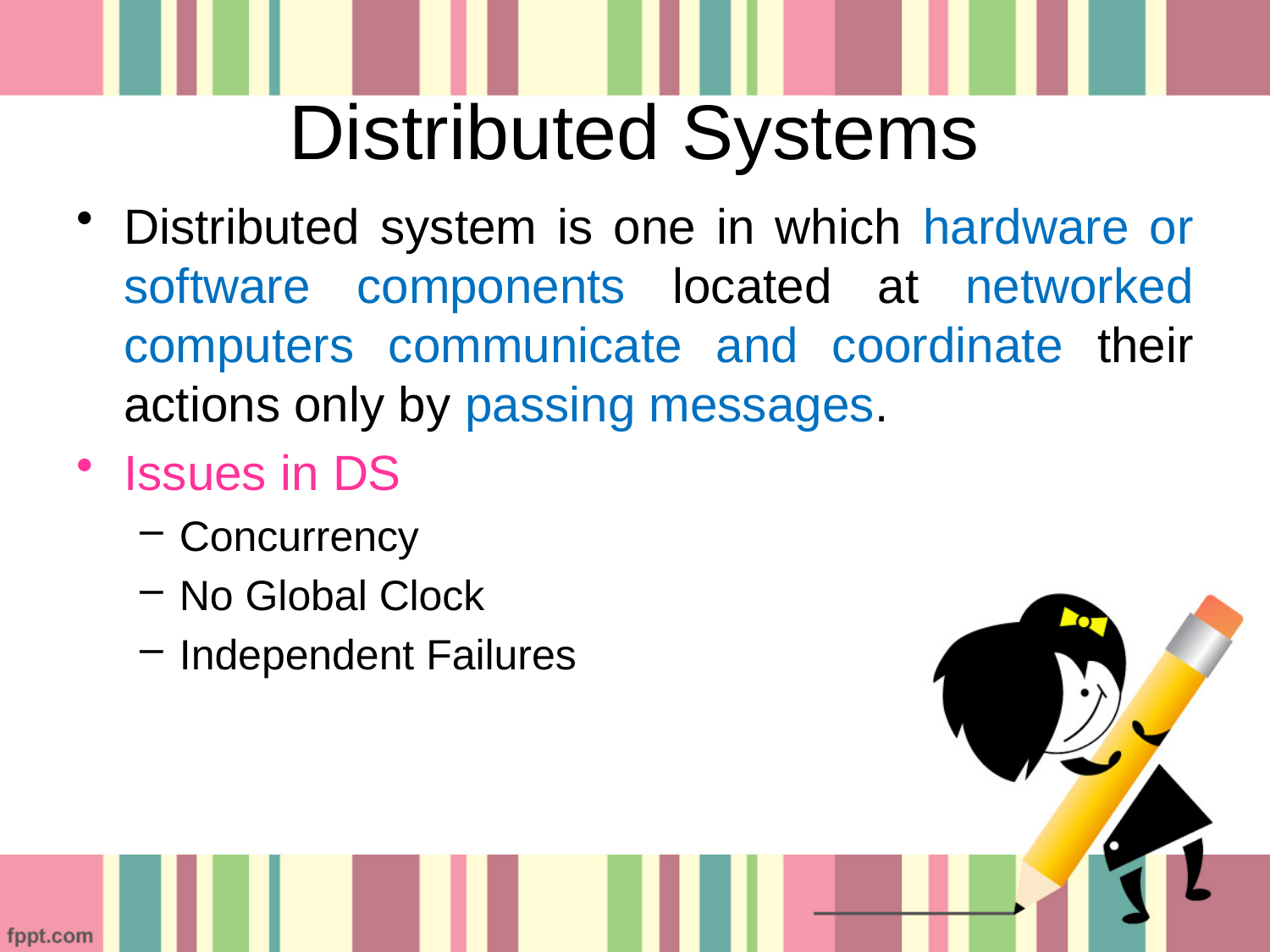

# Distributed Systems
Distributed system is one in which hardware or software components located at networked computers communicate and coordinate their actions only by passing messages.
Issues in DS
Concurrency
No Global Clock
Independent Failures